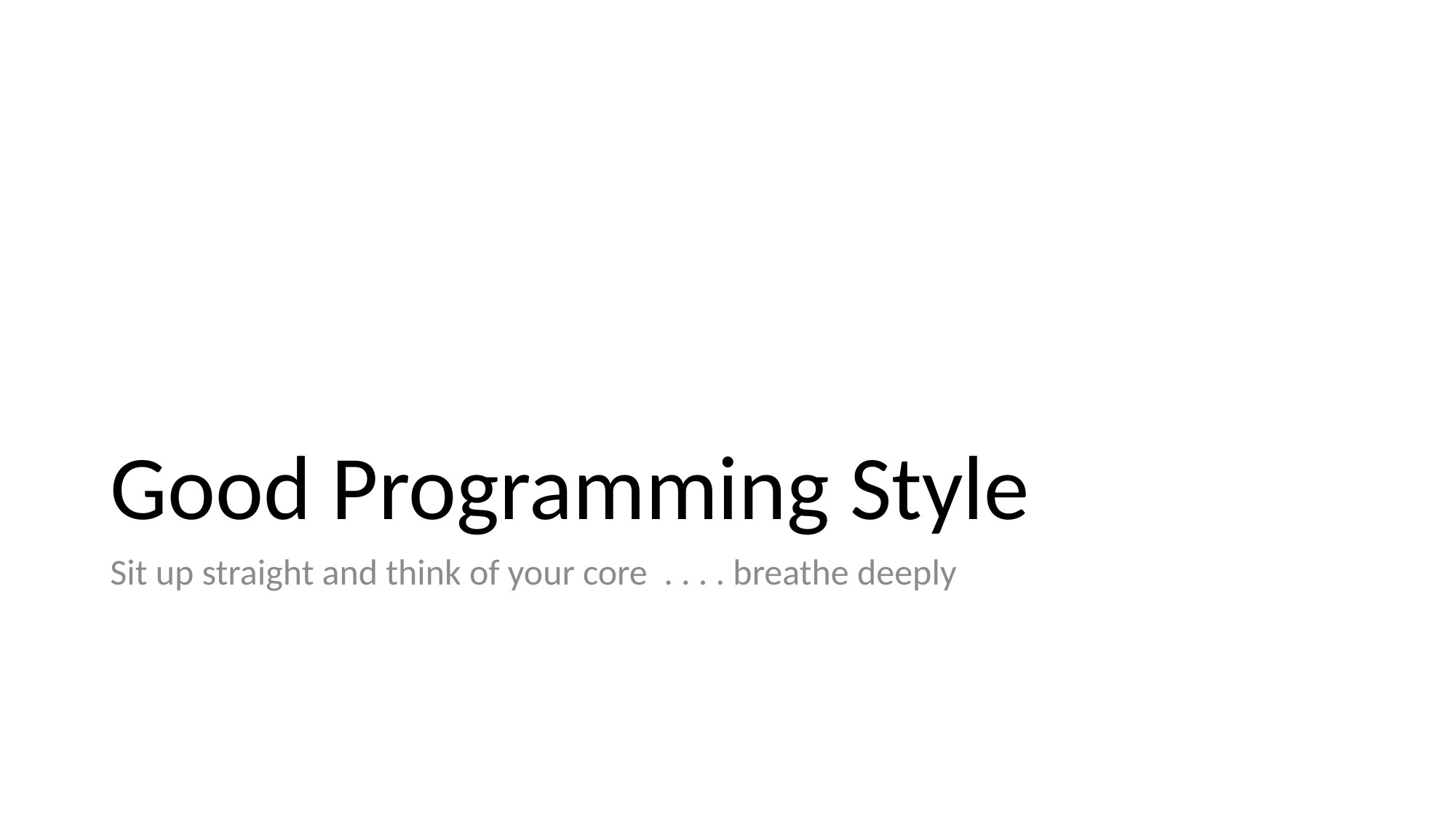

# Good Programming Style
Sit up straight and think of your core  . . . . breathe deeply